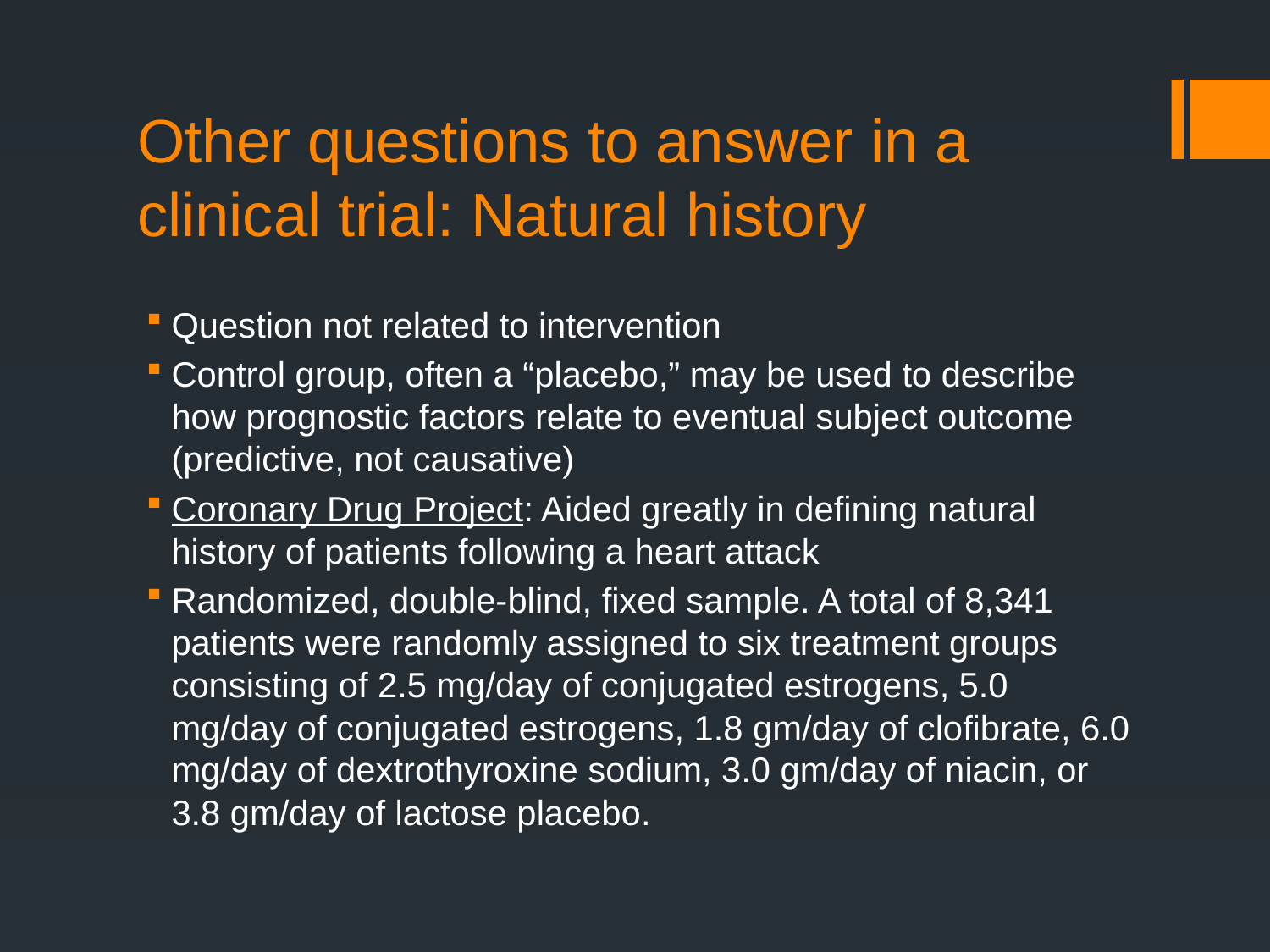

# Other questions to answer in a clinical trial: Natural history
Question not related to intervention
Control group, often a “placebo,” may be used to describe how prognostic factors relate to eventual subject outcome (predictive, not causative)
Coronary Drug Project: Aided greatly in defining natural history of patients following a heart attack
Randomized, double-blind, fixed sample. A total of 8,341 patients were randomly assigned to six treatment groups consisting of 2.5 mg/day of conjugated estrogens, 5.0 mg/day of conjugated estrogens, 1.8 gm/day of clofibrate, 6.0 mg/day of dextrothyroxine sodium, 3.0 gm/day of niacin, or 3.8 gm/day of lactose placebo.